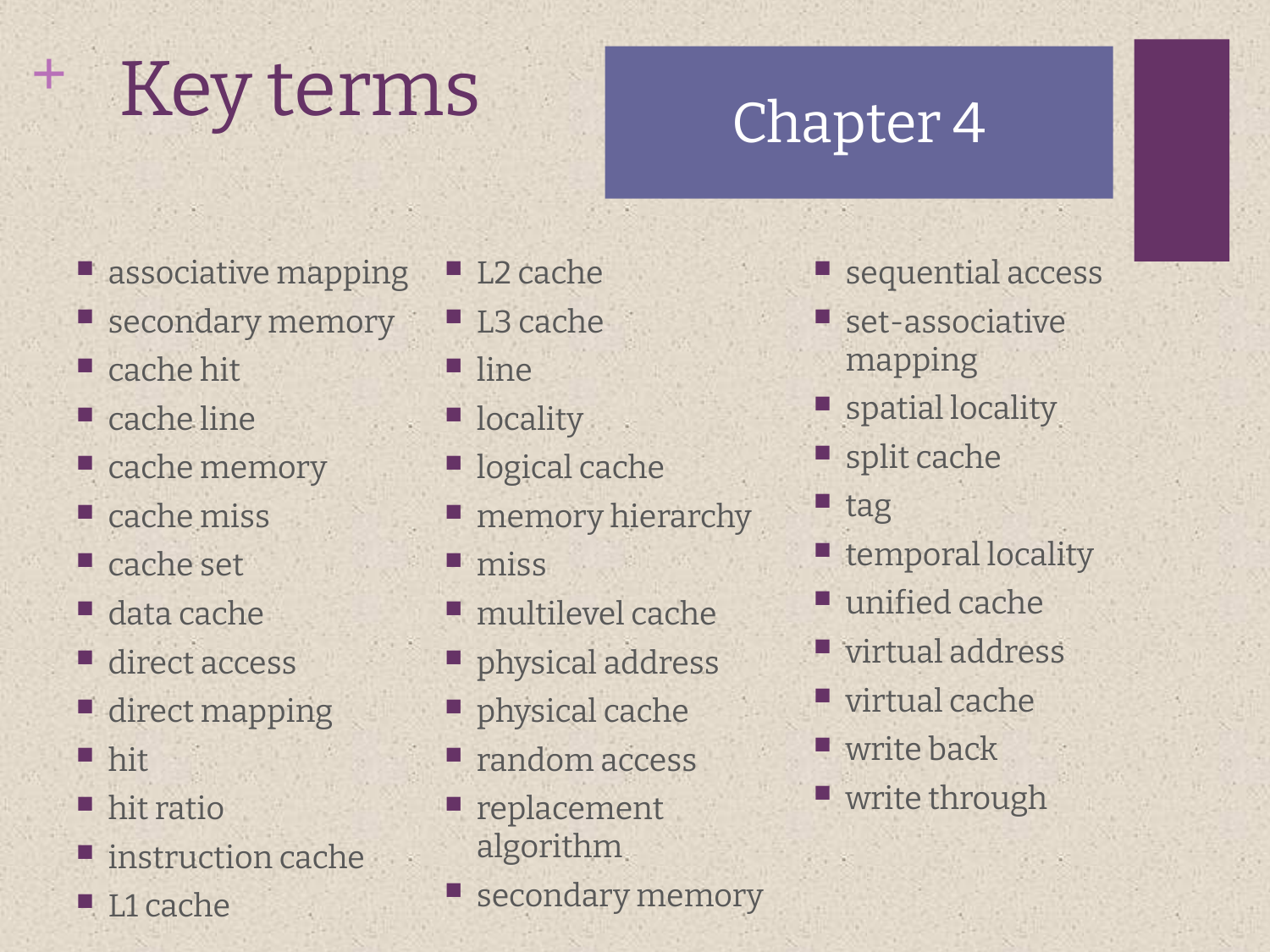

# Key terms

Chapter 4

associative mapping
secondary memory
cache hit
cache line
cache memory
cache miss
cache set
data cache
direct access
direct mapping
hit
hit ratio
instruction cache
L1 cache
L2 cache
L3 cache
line
locality
logical cache
memory hierarchy
miss
multilevel cache
physical address
physical cache
random access
replacement algorithm
secondary memory
sequential access
set-associative mapping
spatial locality
split cache
tag
temporal locality
unified cache
virtual address
virtual cache
write back
write through